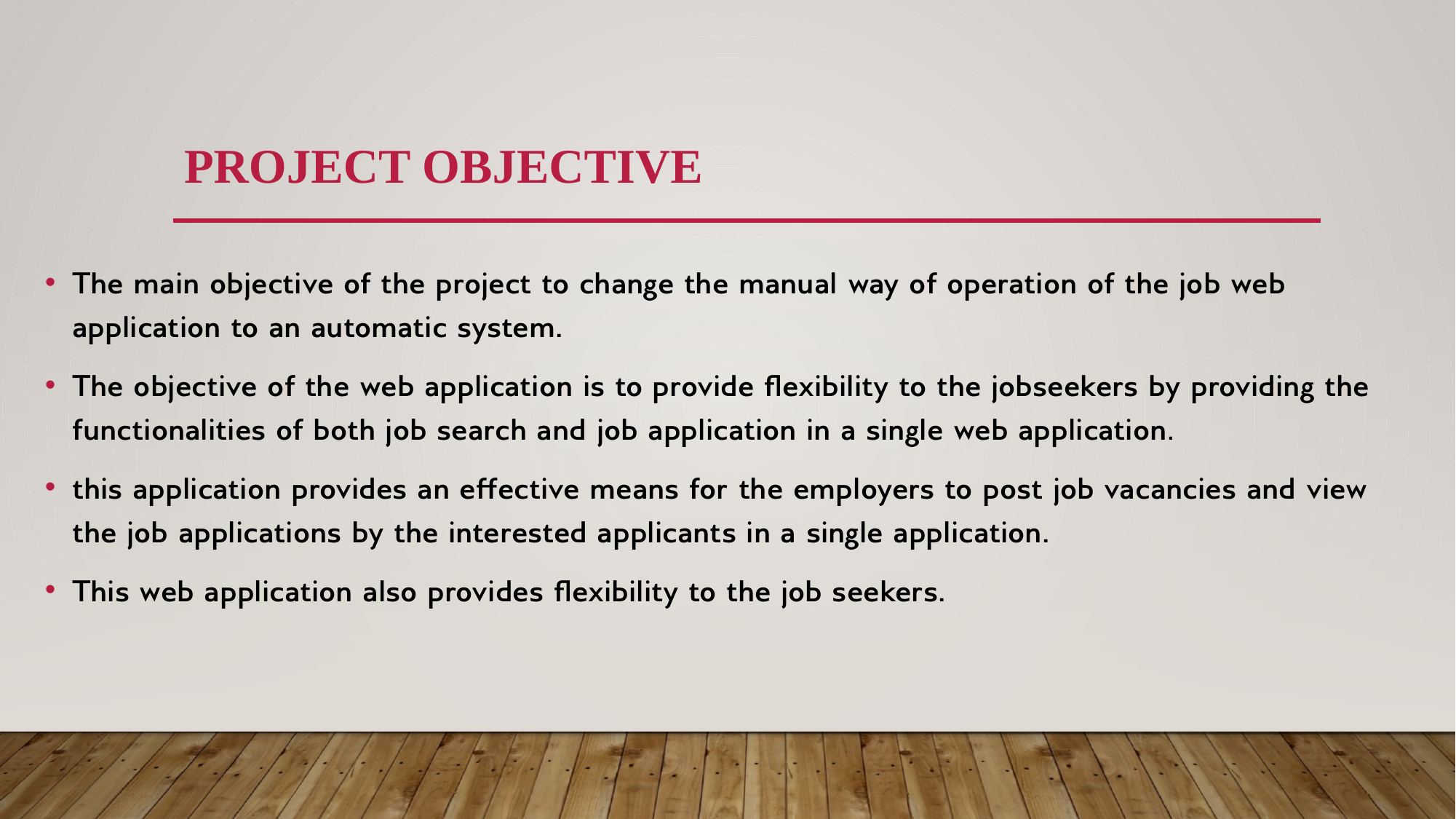

# Project Objective
The main objective of the project to change the manual way of operation of the job web application to an automatic system.
The objective of the web application is to provide flexibility to the jobseekers by providing the functionalities of both job search and job application in a single web application.
this application provides an effective means for the employers to post job vacancies and view the job applications by the interested applicants in a single application.
This web application also provides flexibility to the job seekers.